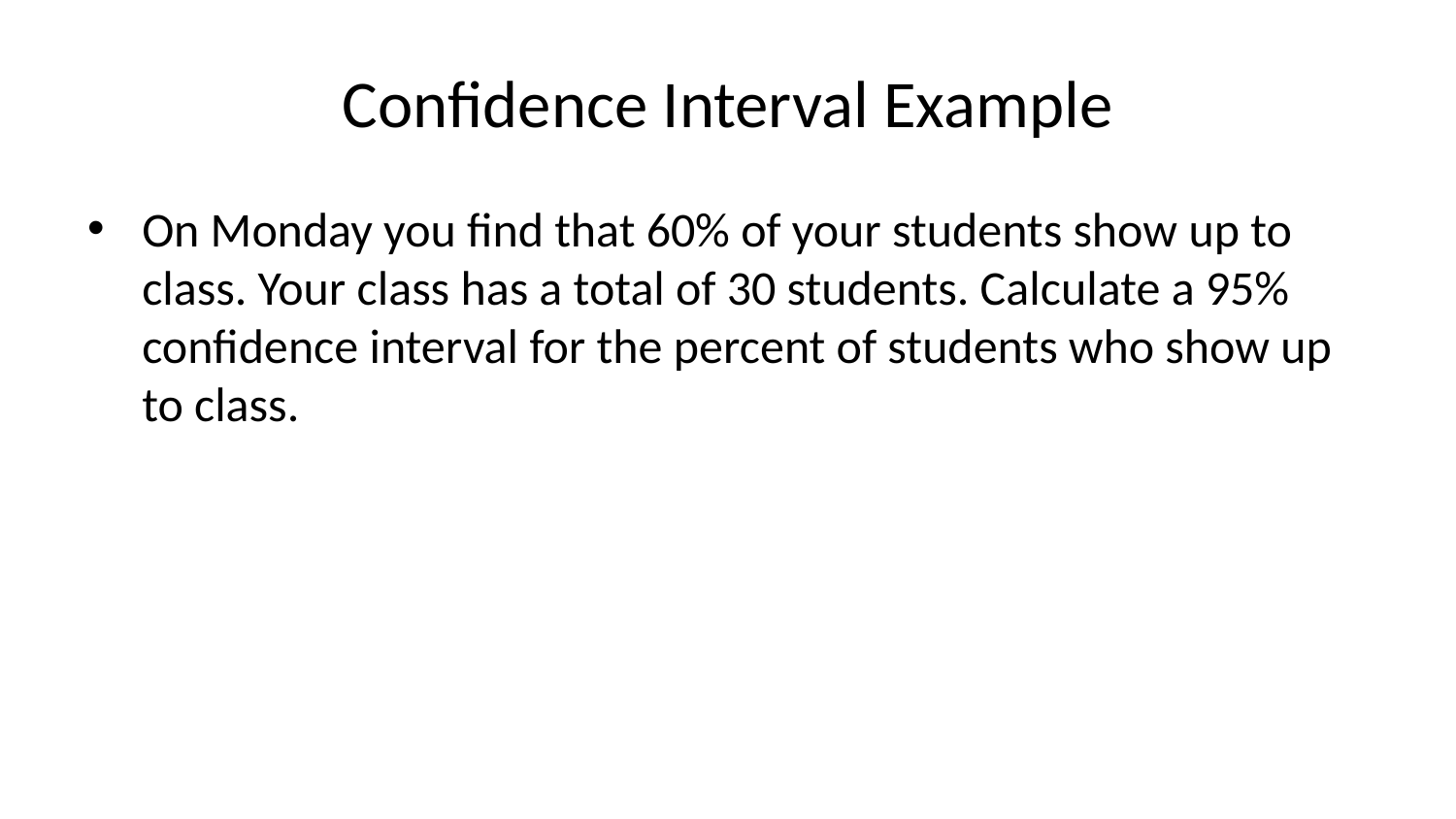

# Confidence Interval Example
On Monday you find that 60% of your students show up to class. Your class has a total of 30 students. Calculate a 95% confidence interval for the percent of students who show up to class.